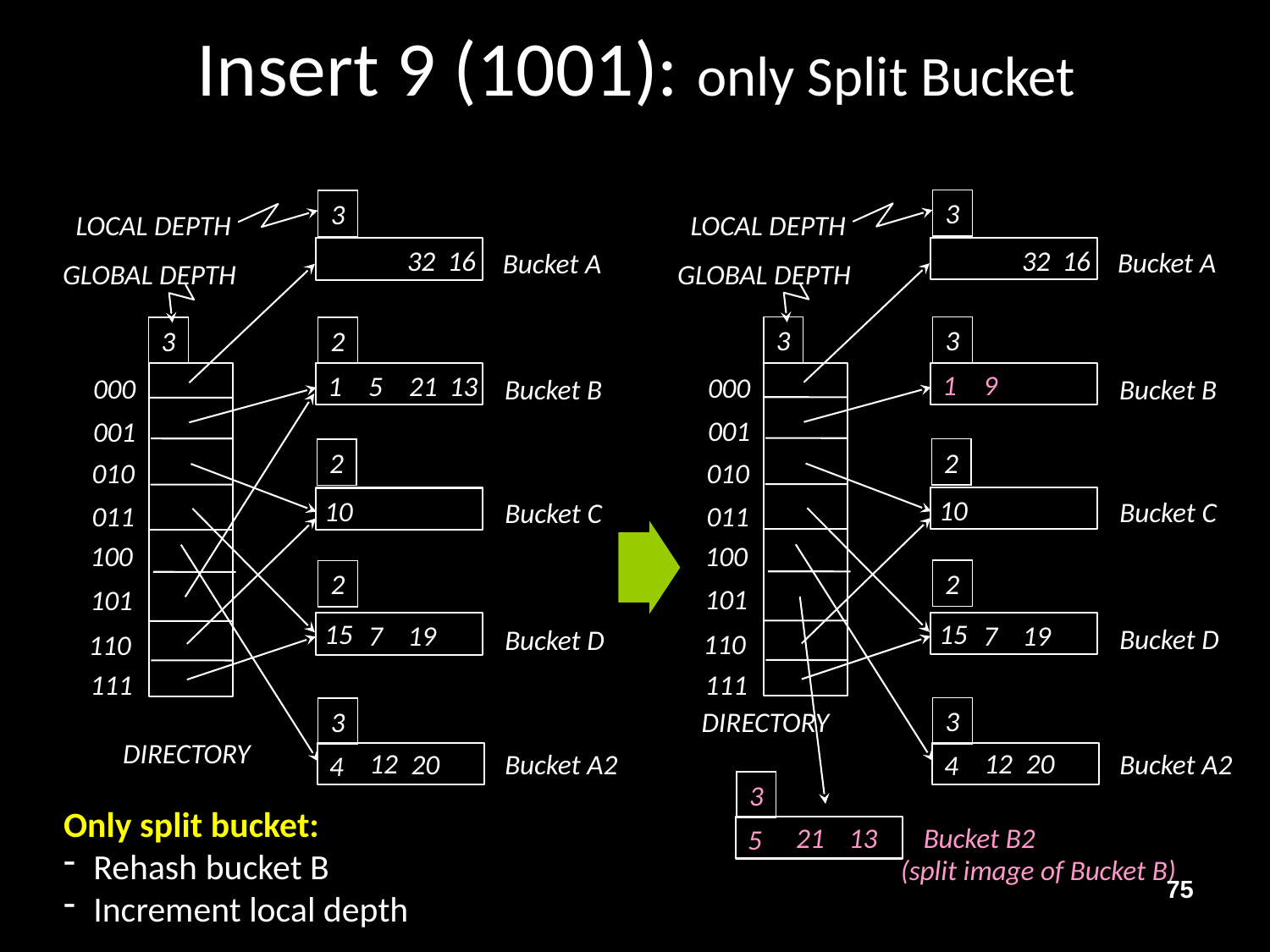

# Insert 9 (1001): only Split Bucket
3
3
LOCAL DEPTH
LOCAL DEPTH

32
16
32
16

Bucket A
Bucket A
GLOBAL DEPTH
GLOBAL DEPTH

3
3
3
2
1
9

3
21
13
Bucket B2
5

(split image of Bucket B)
1
5
21
13

000
000
Bucket B
Bucket B

001
001

2
2
010
010

10
10

Bucket C
Bucket C
011
011

100
100

2
2

101
101
15
15
7
19
7
19

Bucket D
Bucket D
110

110

111
111
3
3
DIRECTORY
DIRECTORY
12
12
20
20
Bucket A2
Bucket A2
4
4

Only split bucket:
Rehash bucket B
Increment local depth

75